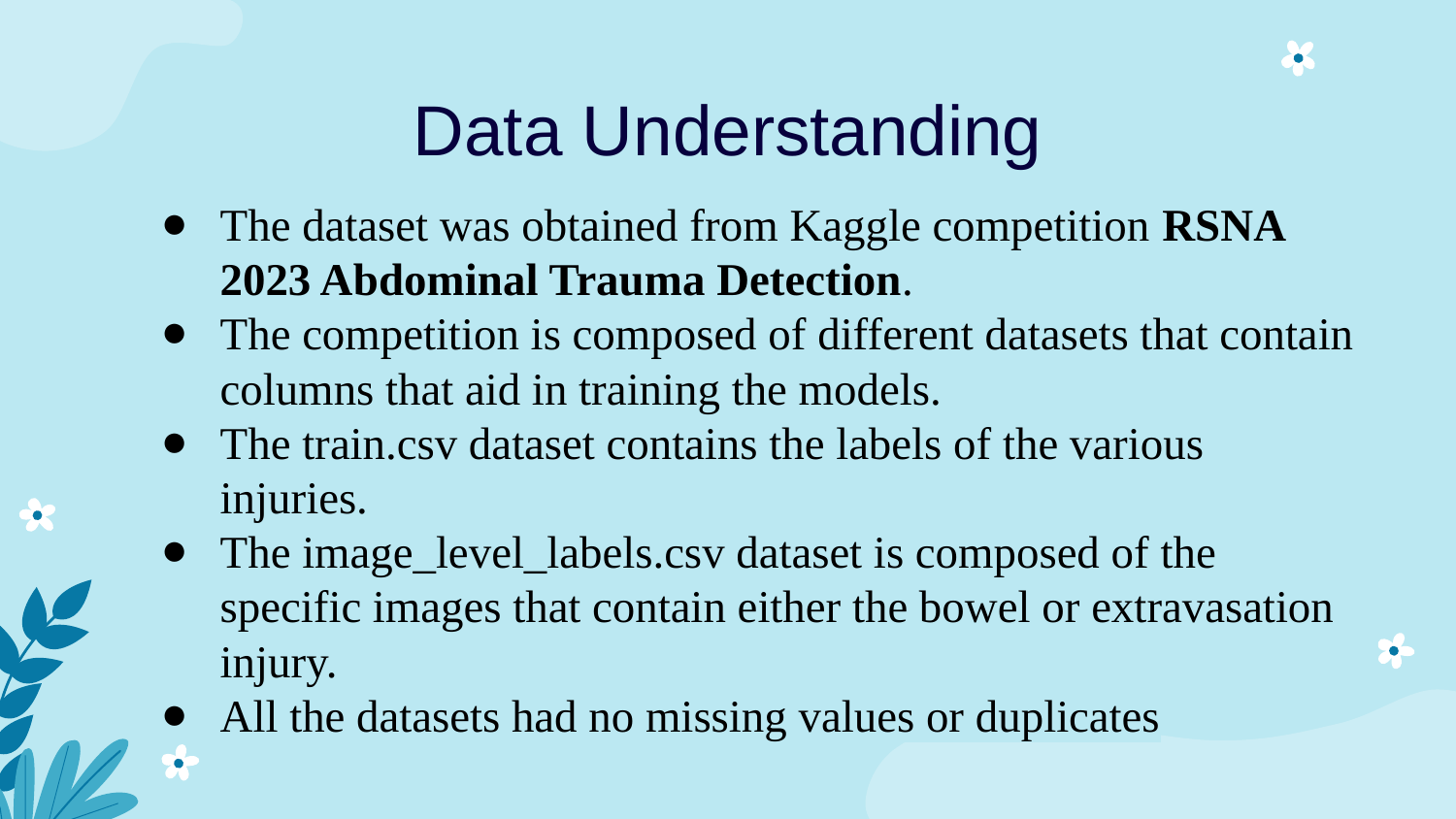

# Data Understanding
The dataset was obtained from Kaggle competition RSNA 2023 Abdominal Trauma Detection.
The competition is composed of different datasets that contain columns that aid in training the models.
The train.csv dataset contains the labels of the various injuries.
The image_level_labels.csv dataset is composed of the specific images that contain either the bowel or extravasation injury.
All the datasets had no missing values or duplicates